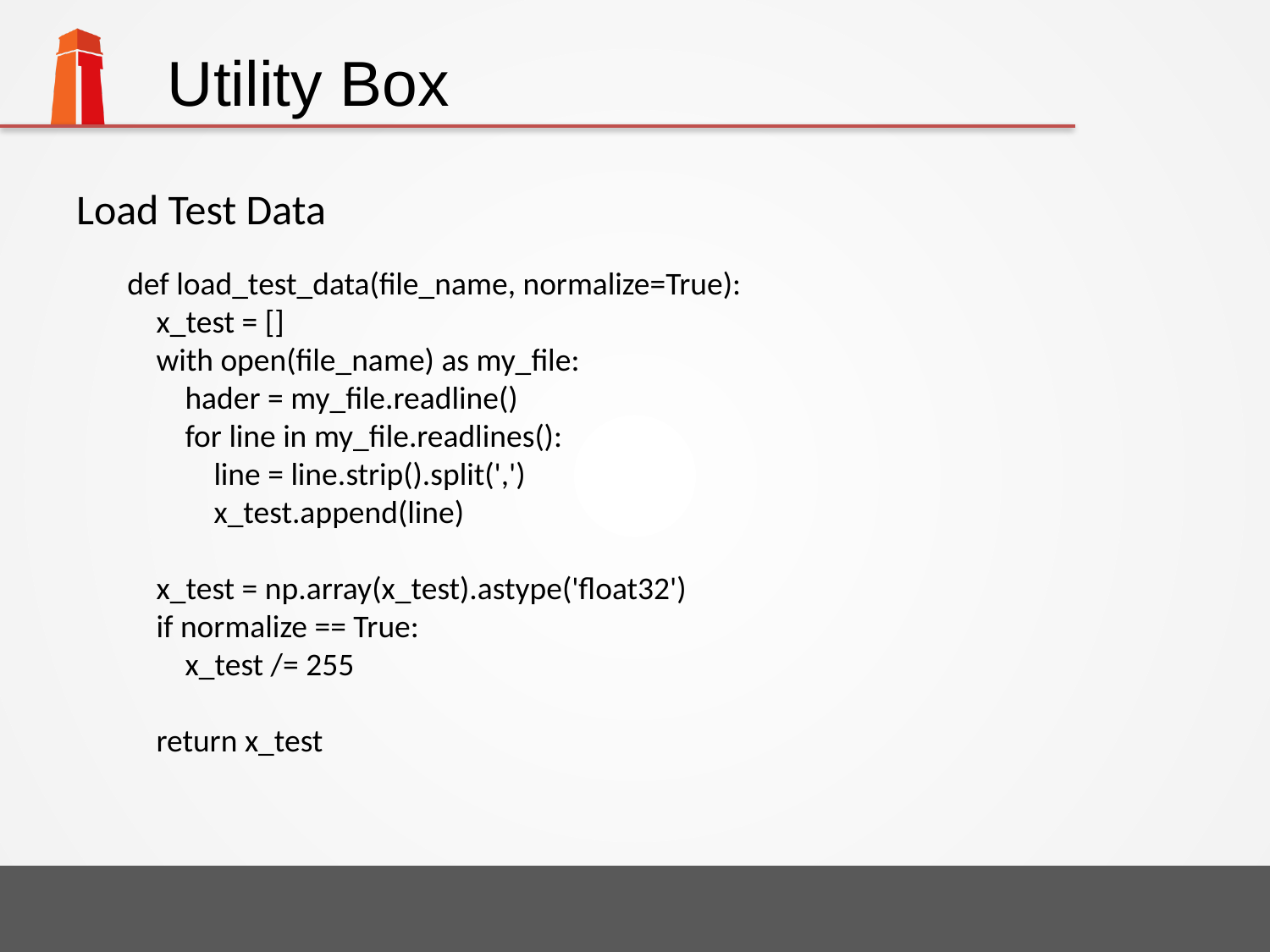

# Utility Box
Load Test Data
def load_test_data(file_name, normalize=True):
    x_test = []
    with open(file_name) as my_file:
        hader = my_file.readline()
        for line in my_file.readlines():
            line = line.strip().split(',')
            x_test.append(line)

    x_test = np.array(x_test).astype('float32')
    if normalize == True:
        x_test /= 255

    return x_test